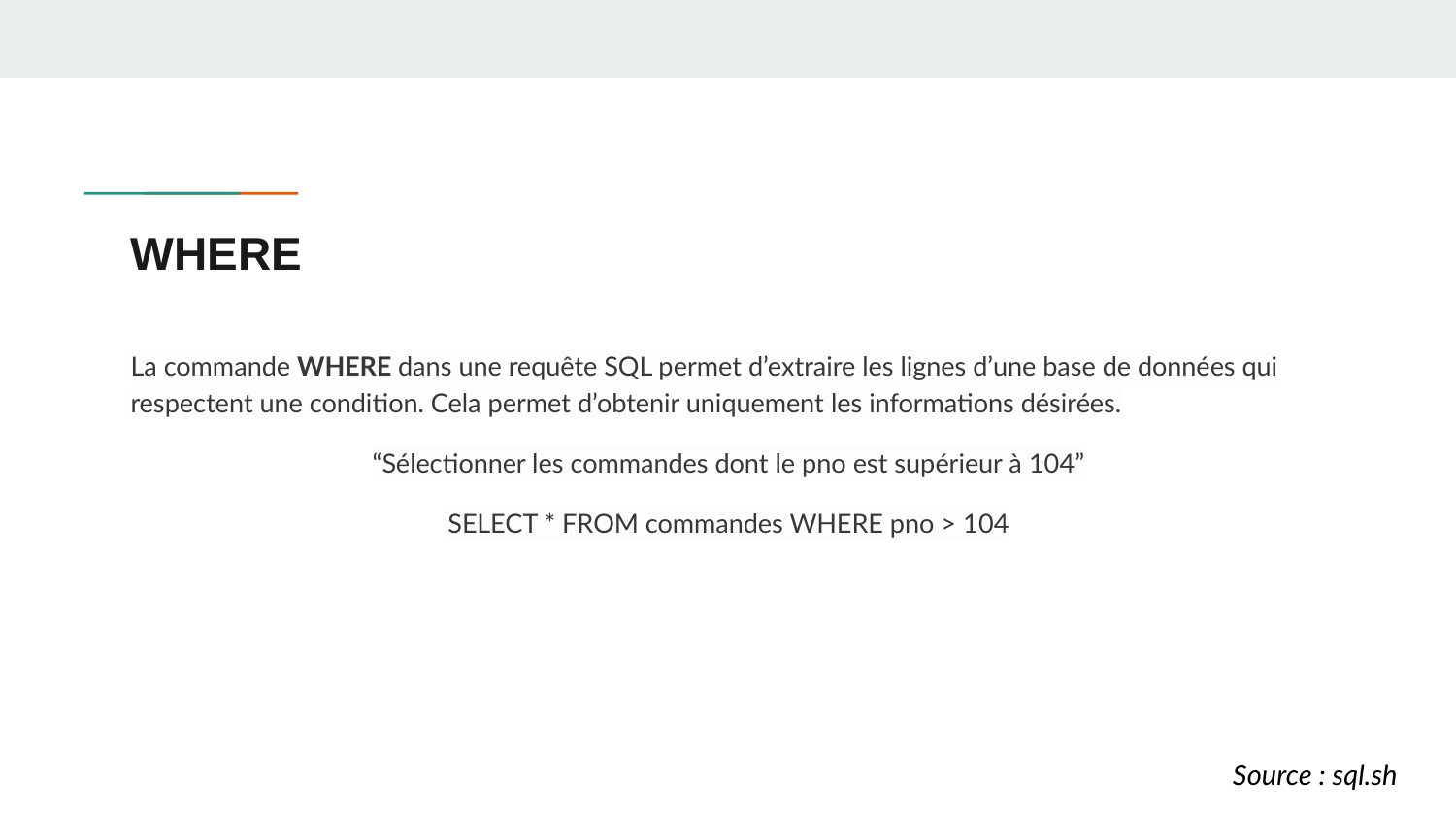

# WHERE
La commande WHERE dans une requête SQL permet d’extraire les lignes d’une base de données qui respectent une condition. Cela permet d’obtenir uniquement les informations désirées.
“Sélectionner les commandes dont le pno est supérieur à 104”
SELECT * FROM commandes WHERE pno > 104
Source : sql.sh